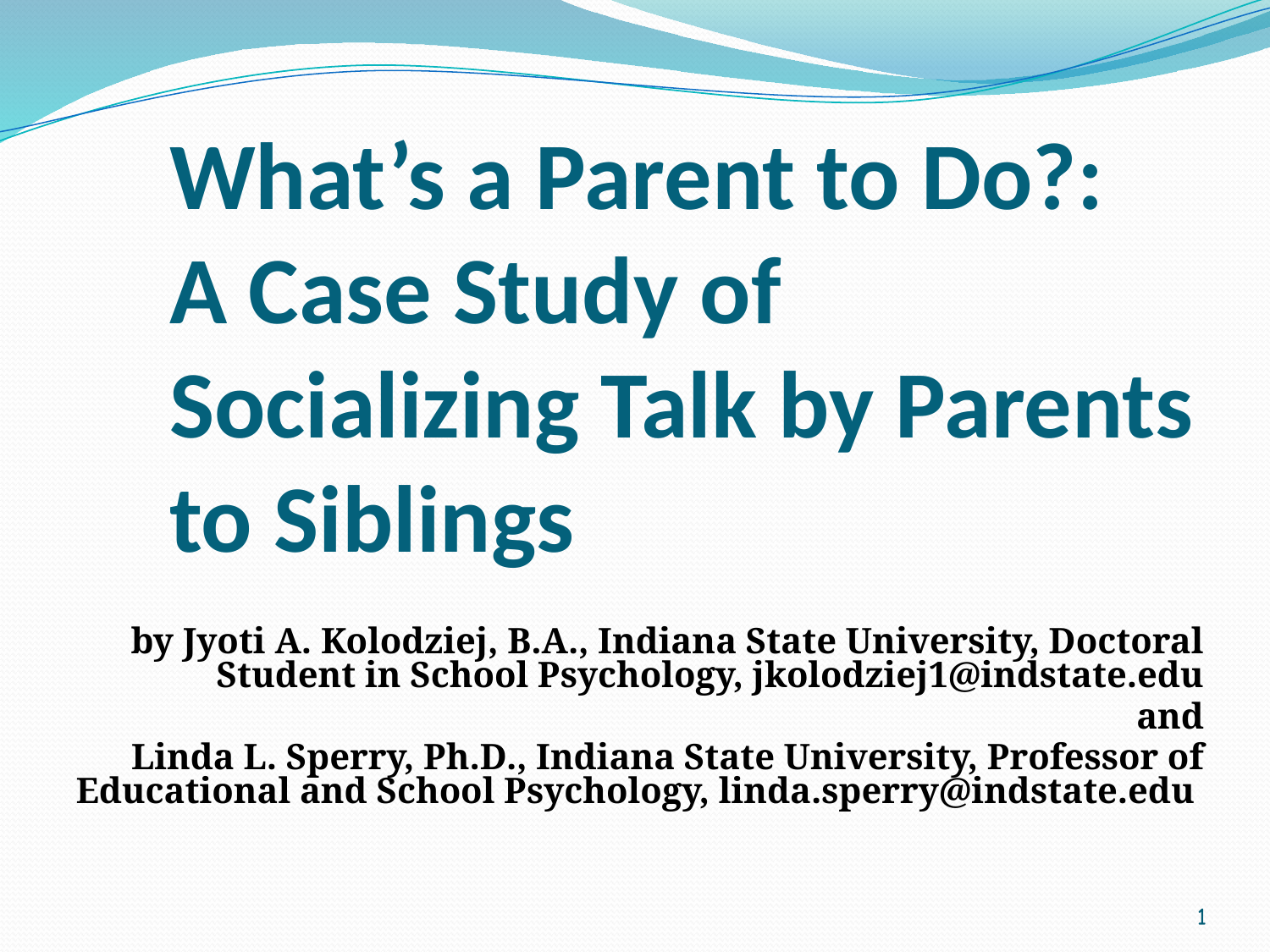

What’s a Parent to Do?:
A Case Study of Socializing Talk by Parents to Siblings

by Jyoti A. Kolodziej, B.A., Indiana State University, Doctoral Student in School Psychology, jkolodziej1@indstate.edu
and
Linda L. Sperry, Ph.D., Indiana State University, Professor of Educational and School Psychology, linda.sperry@indstate.edu
1